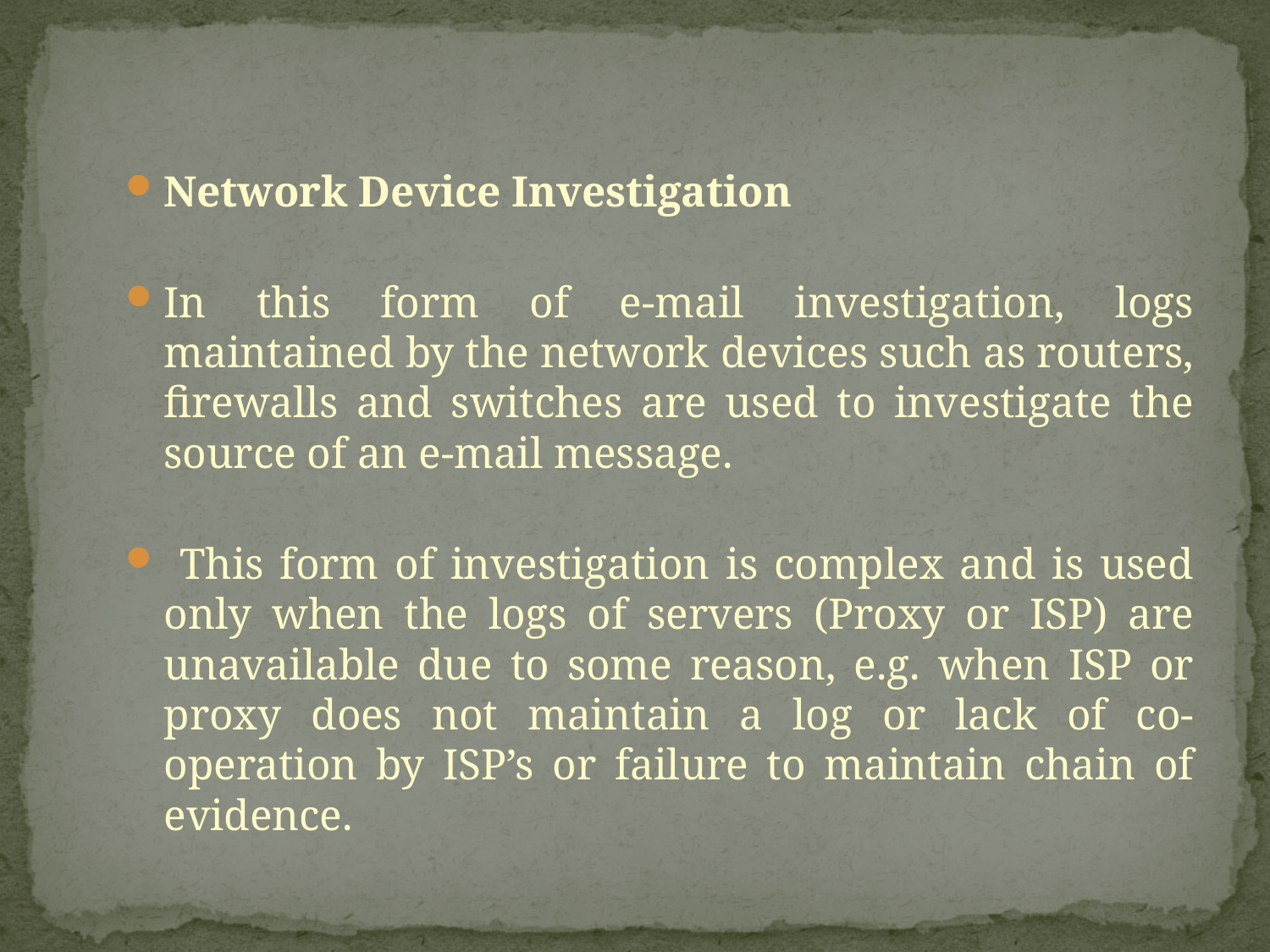

Network Device Investigation

In this form of e-mail investigation, logs maintained by the network devices such as routers, firewalls and switches are used to investigate the source of an e-mail message.

 This form of investigation is complex and is used only when the logs of servers (Proxy or ISP) are unavailable due to some reason, e.g. when ISP or proxy does not maintain a log or lack of co-operation by ISP’s or failure to maintain chain of evidence.